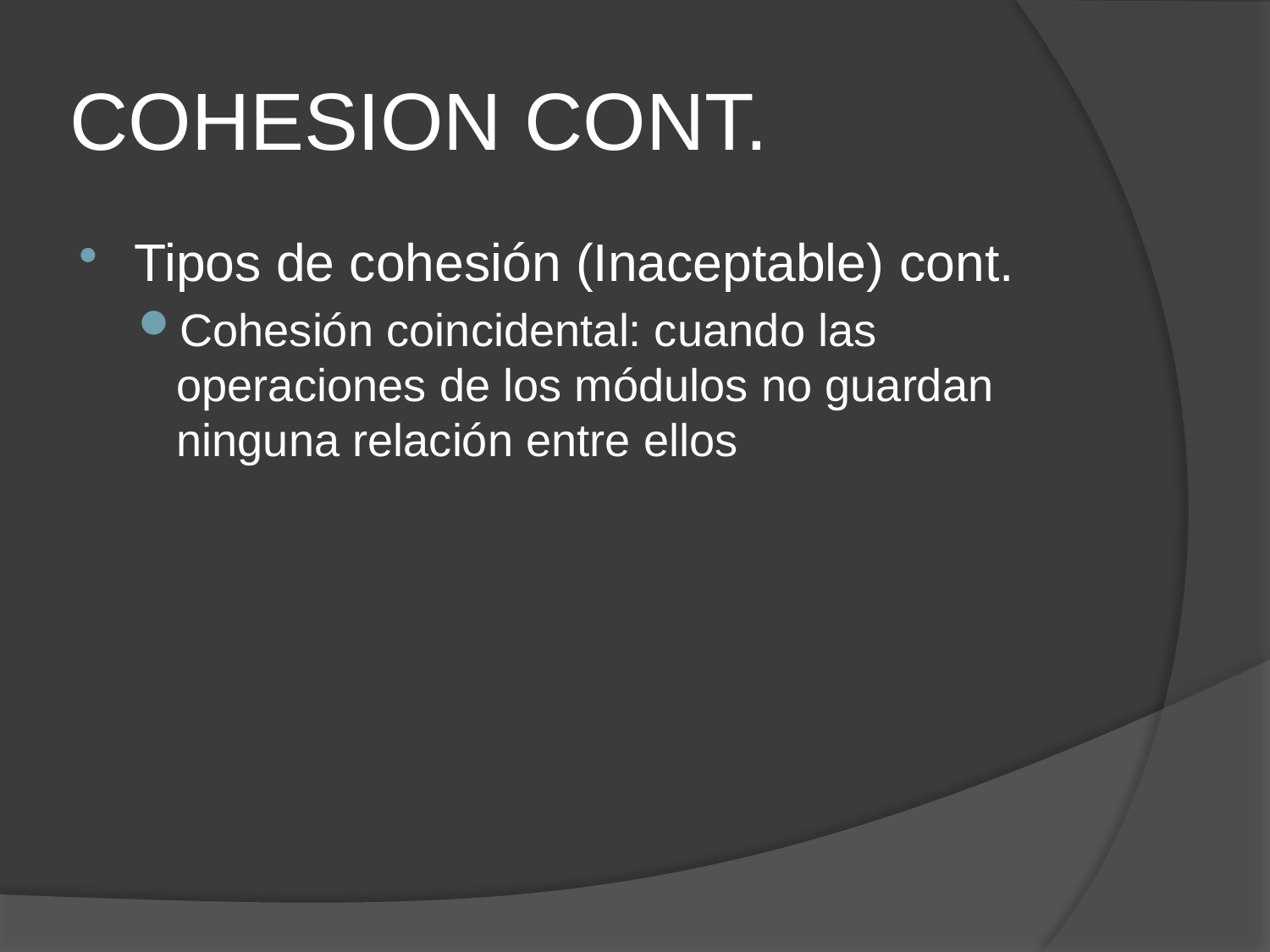

# COHESION CONT.
Tipos de cohesión (Inaceptable) cont.
Cohesión coincidental: cuando las operaciones de los módulos no guardan ninguna relación entre ellos